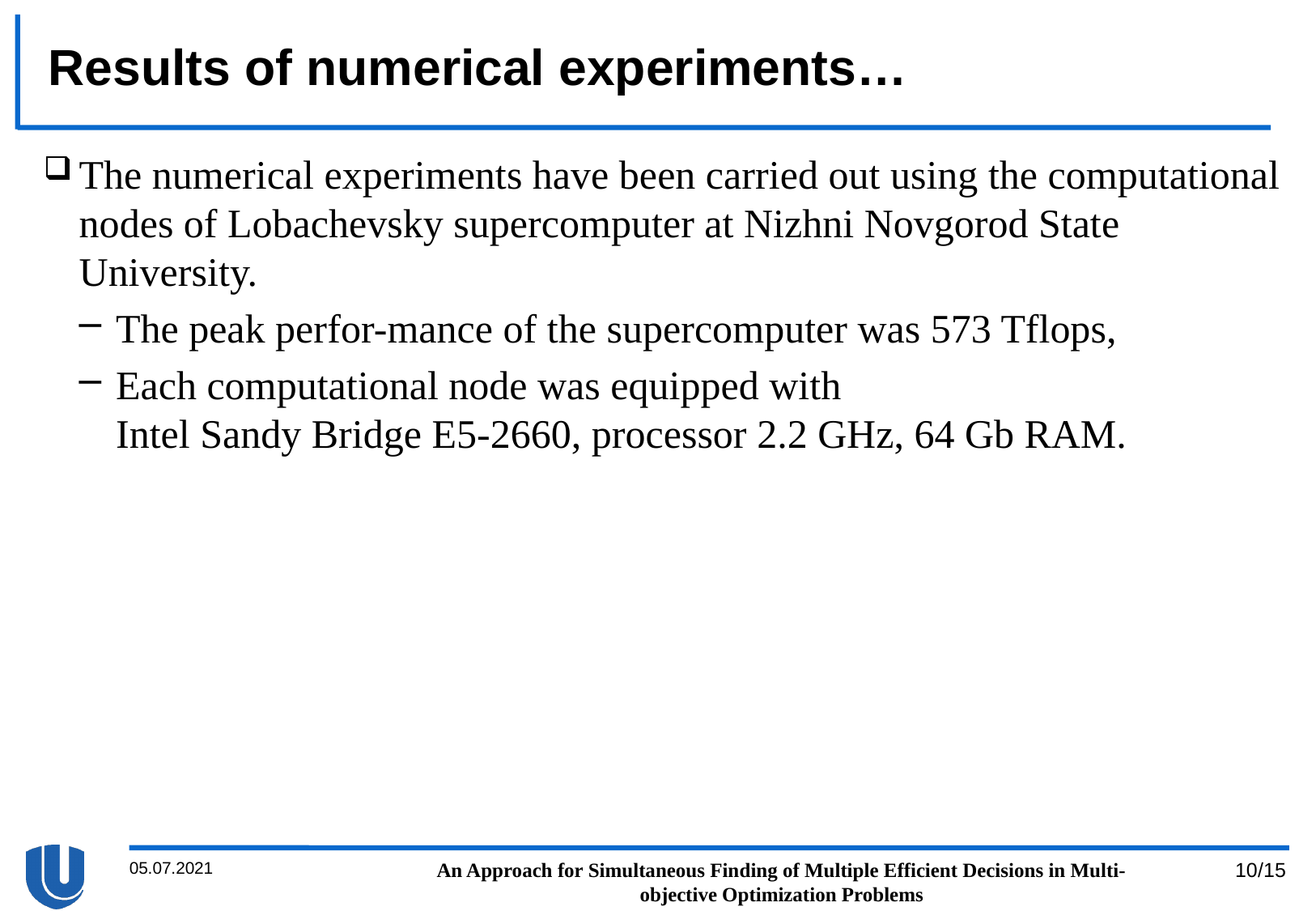

# Results of numerical experiments…
The numerical experiments have been carried out using the computational nodes of Lobachevsky supercomputer at Nizhni Novgorod State University.
The peak perfor-mance of the supercomputer was 573 Tflops,
Each computational node was equipped with
Intel Sandy Bridge E5-2660, processor 2.2 GHz, 64 Gb RAM.
05.07.2021
An Approach for Simultaneous Finding of Multiple Efficient Decisions in Multi-objective Optimization Problems
10/15